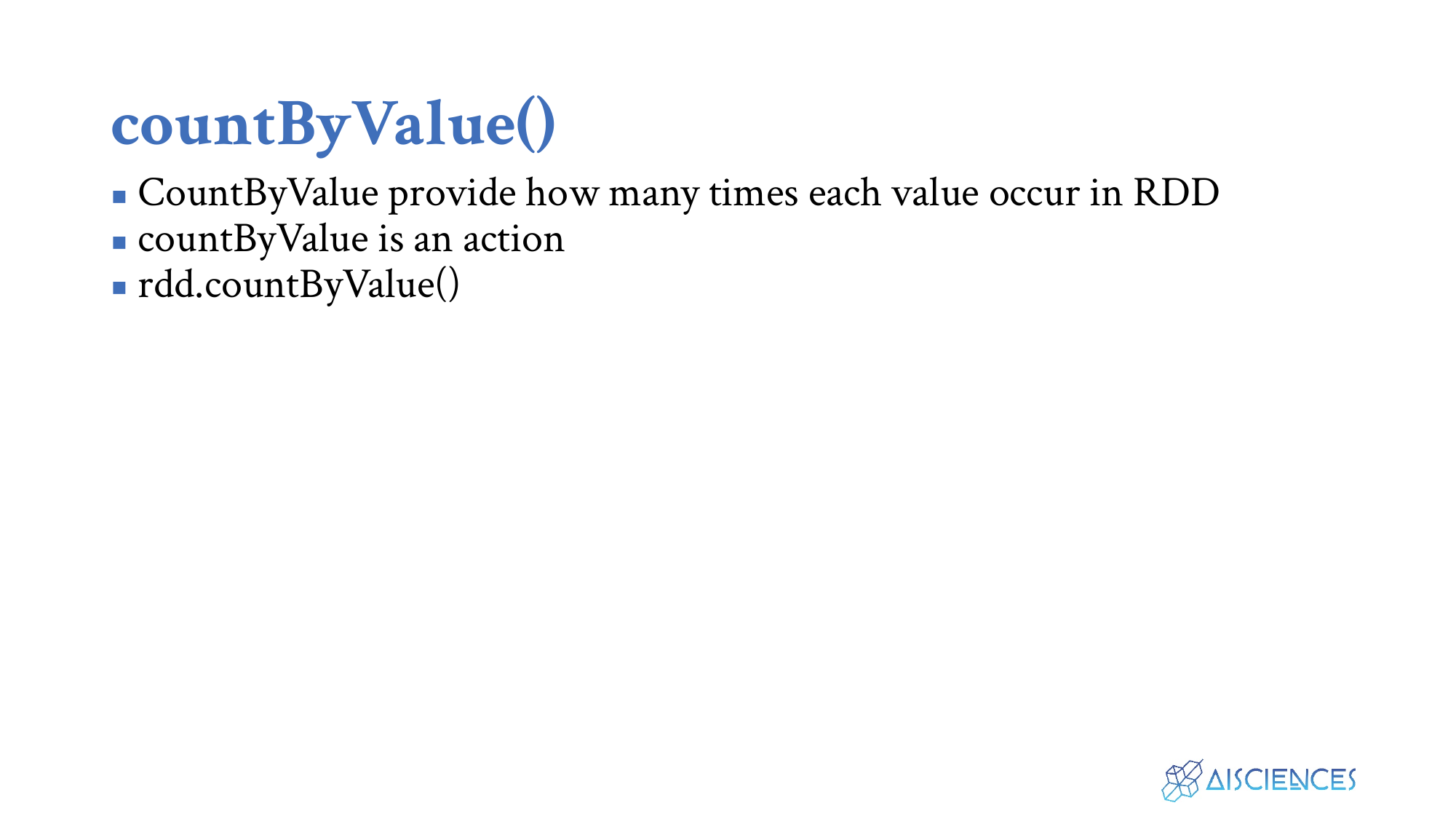

# countByValue()
CountByValue provide how many times each value occur in RDD
countByValue is an action
rdd.countByValue()